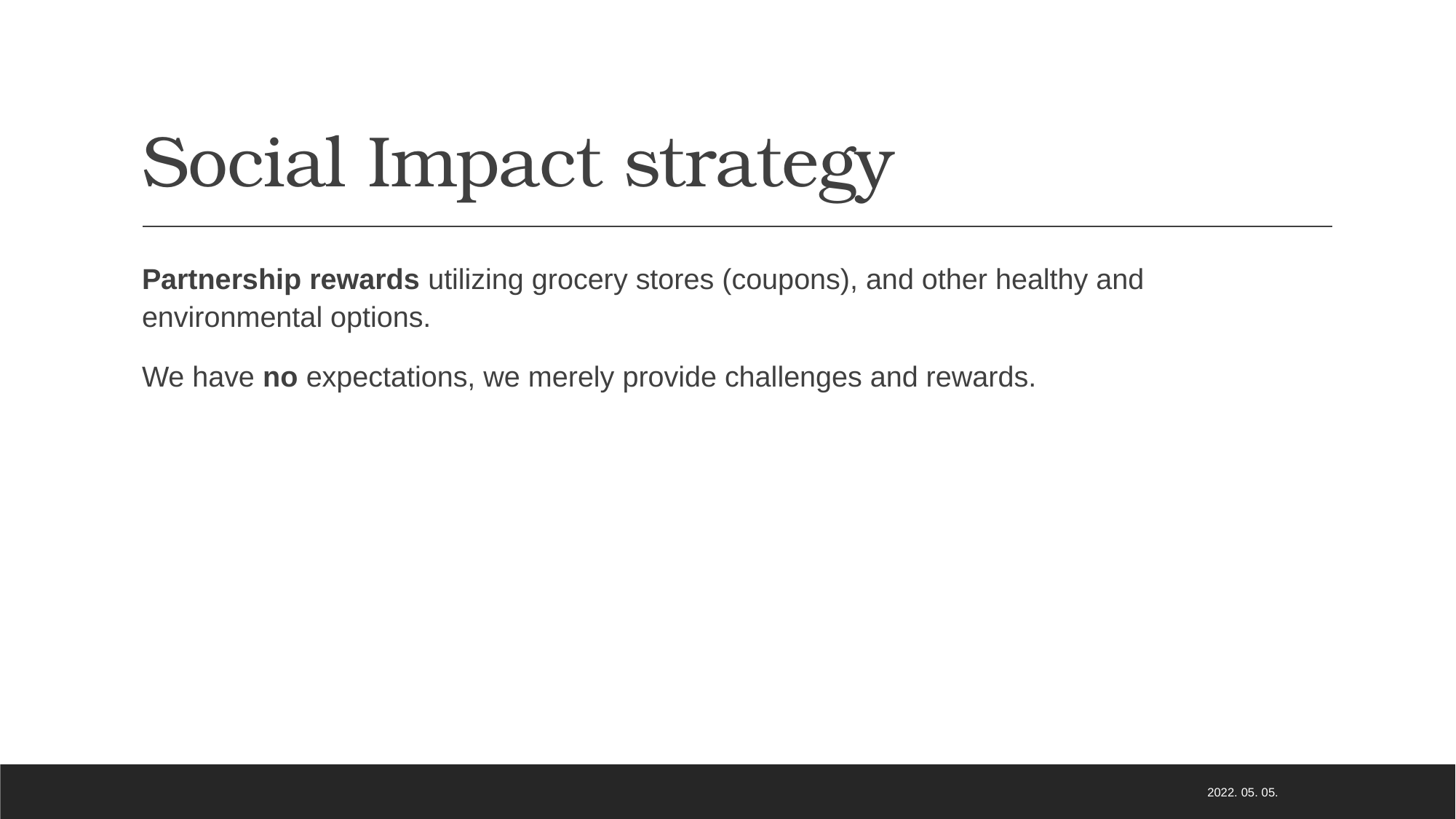

# Social Impact strategy
Partnership rewards utilizing grocery stores (coupons), and other healthy and environmental options.
We have no expectations, we merely provide challenges and rewards.
2022. 05. 05.